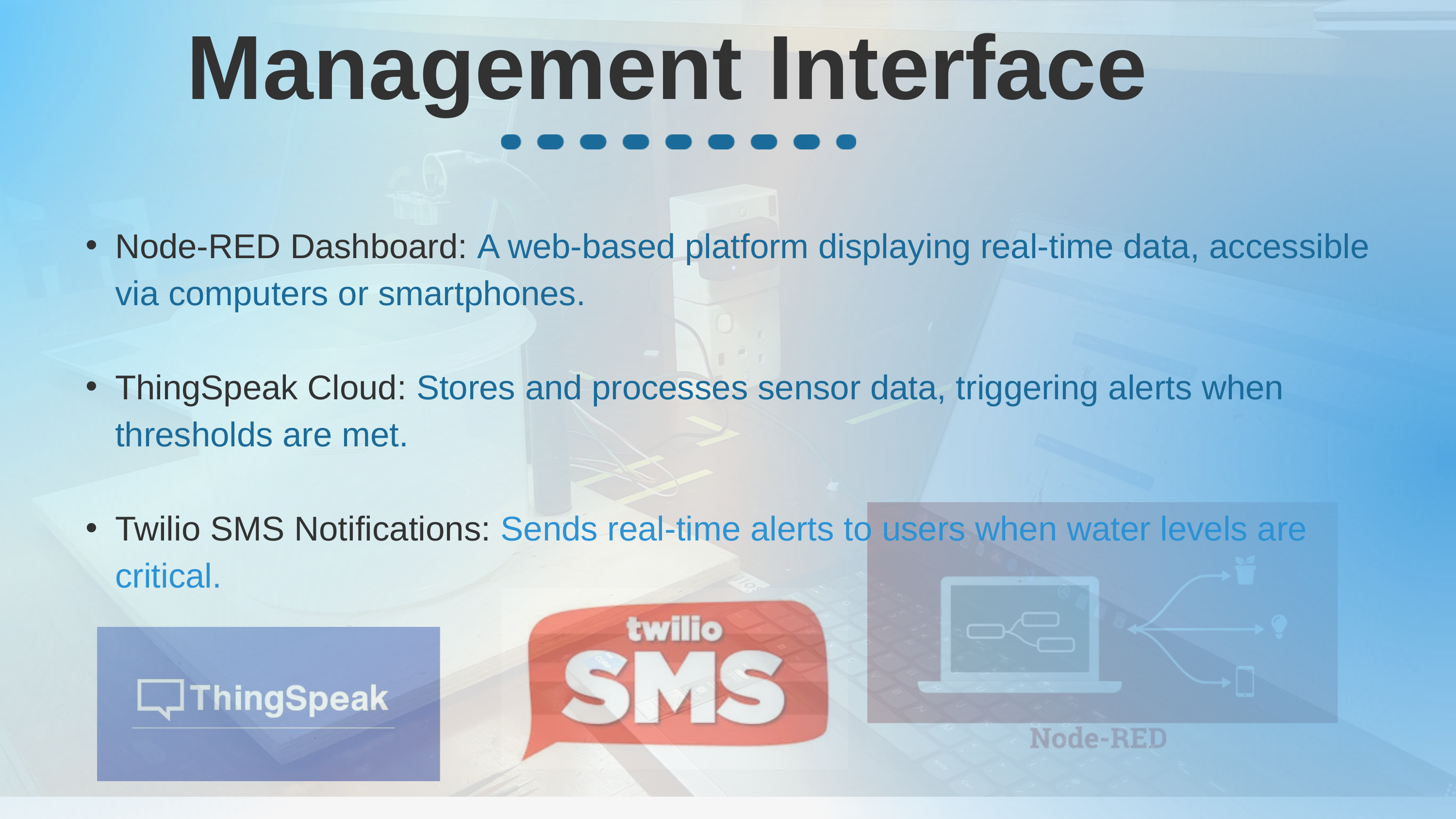

Management Interface

Node-RED Dashboard: A web-based platform displaying real-time data, accessible via computers or smartphones.

ThingSpeak Cloud: Stores and processes sensor data, triggering alerts when thresholds are met.

Twilio SMS Notifications: Sends real-time alerts to users when water levels are critical.